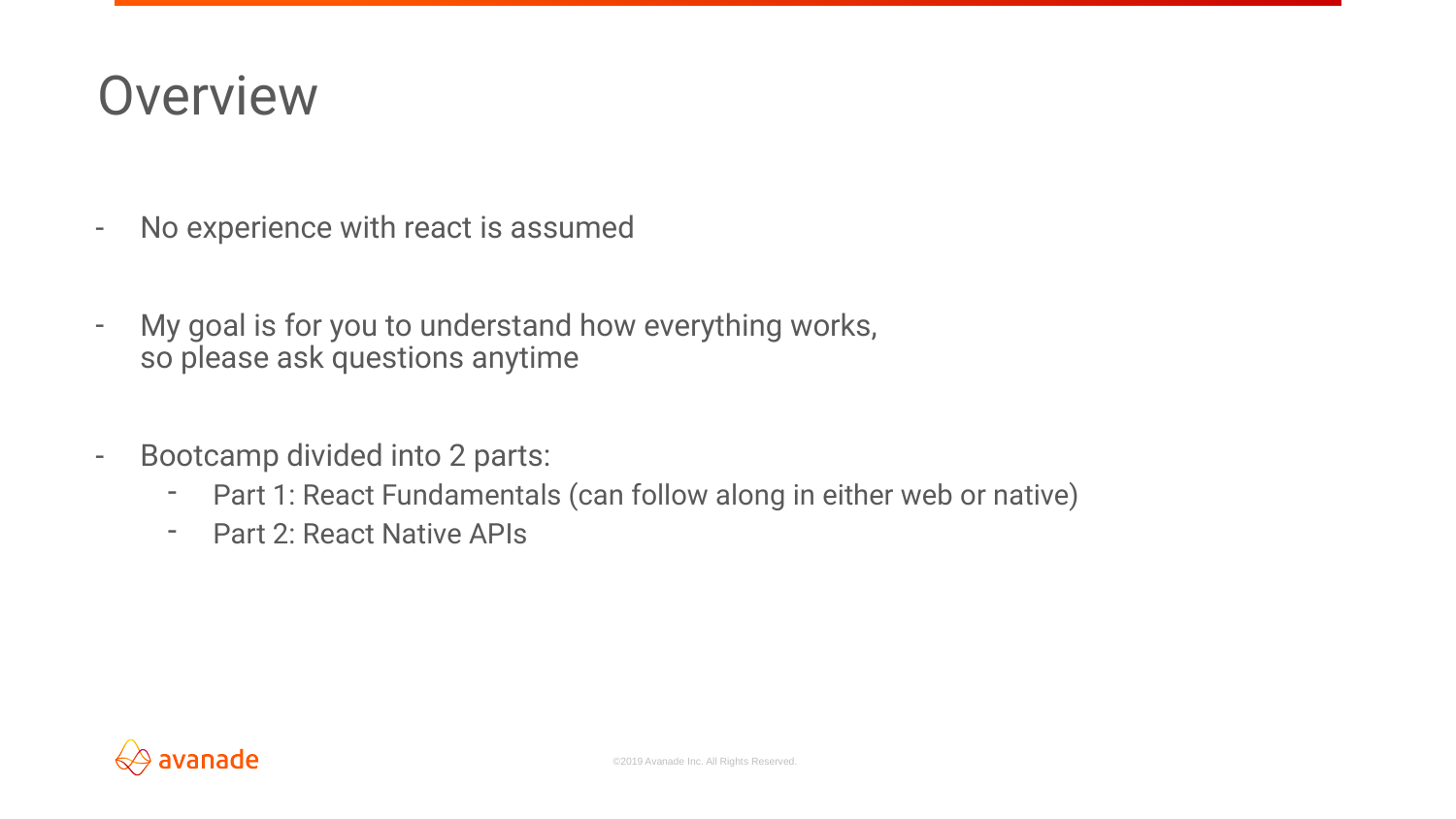

# Overview

No experience with react is assumed

My goal is for you to understand how everything works,
so please ask questions anytime

Bootcamp divided into 2 parts:
Part 1: React Fundamentals (can follow along in either web or native)
Part 2: React Native APIs